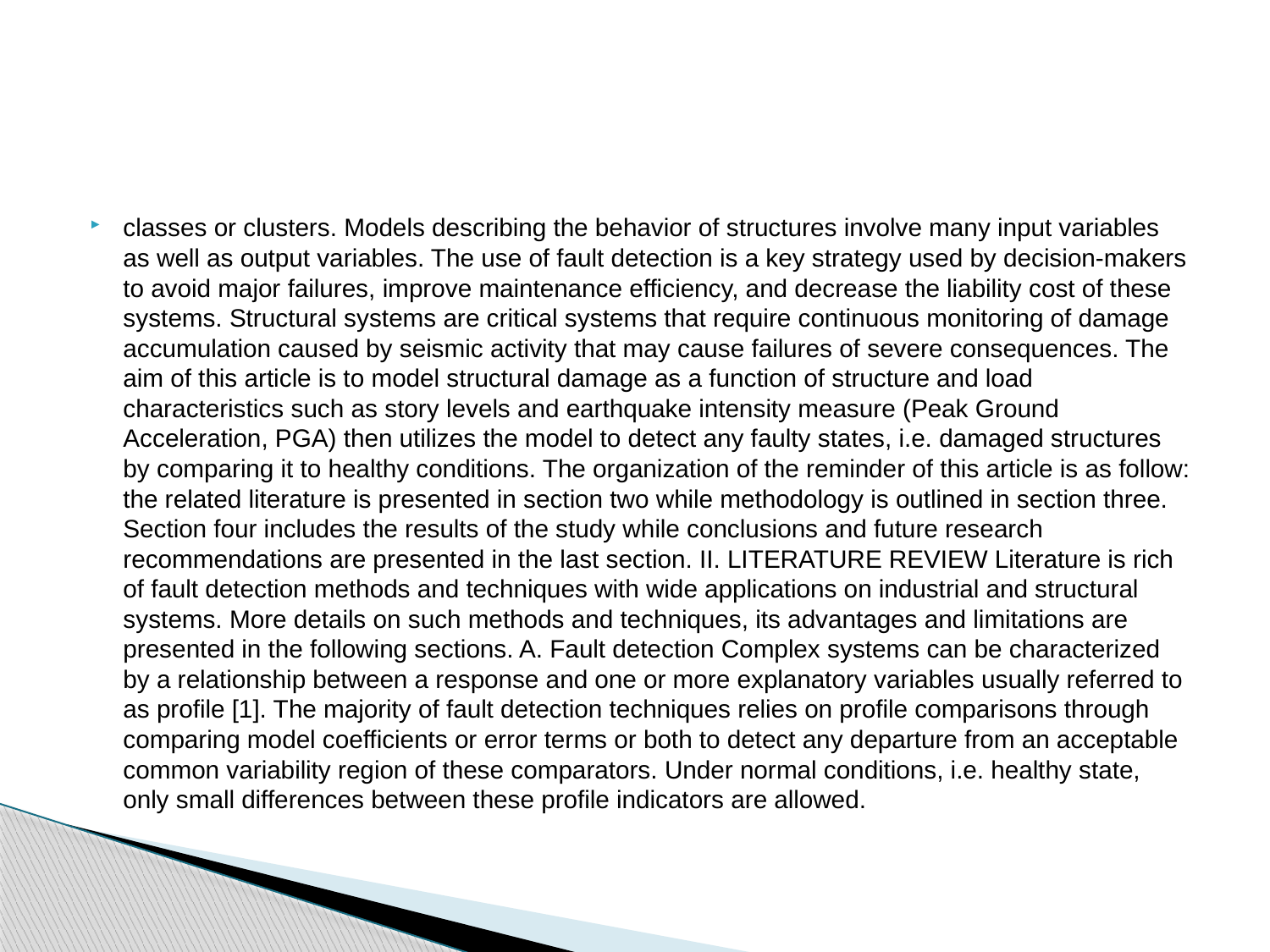

#
classes or clusters. Models describing the behavior of structures involve many input variables as well as output variables. The use of fault detection is a key strategy used by decision-makers to avoid major failures, improve maintenance efficiency, and decrease the liability cost of these systems. Structural systems are critical systems that require continuous monitoring of damage accumulation caused by seismic activity that may cause failures of severe consequences. The aim of this article is to model structural damage as a function of structure and load characteristics such as story levels and earthquake intensity measure (Peak Ground Acceleration, PGA) then utilizes the model to detect any faulty states, i.e. damaged structures by comparing it to healthy conditions. The organization of the reminder of this article is as follow: the related literature is presented in section two while methodology is outlined in section three. Section four includes the results of the study while conclusions and future research recommendations are presented in the last section. II. LITERATURE REVIEW Literature is rich of fault detection methods and techniques with wide applications on industrial and structural systems. More details on such methods and techniques, its advantages and limitations are presented in the following sections. A. Fault detection Complex systems can be characterized by a relationship between a response and one or more explanatory variables usually referred to as profile [1]. The majority of fault detection techniques relies on profile comparisons through comparing model coefficients or error terms or both to detect any departure from an acceptable common variability region of these comparators. Under normal conditions, i.e. healthy state, only small differences between these profile indicators are allowed.